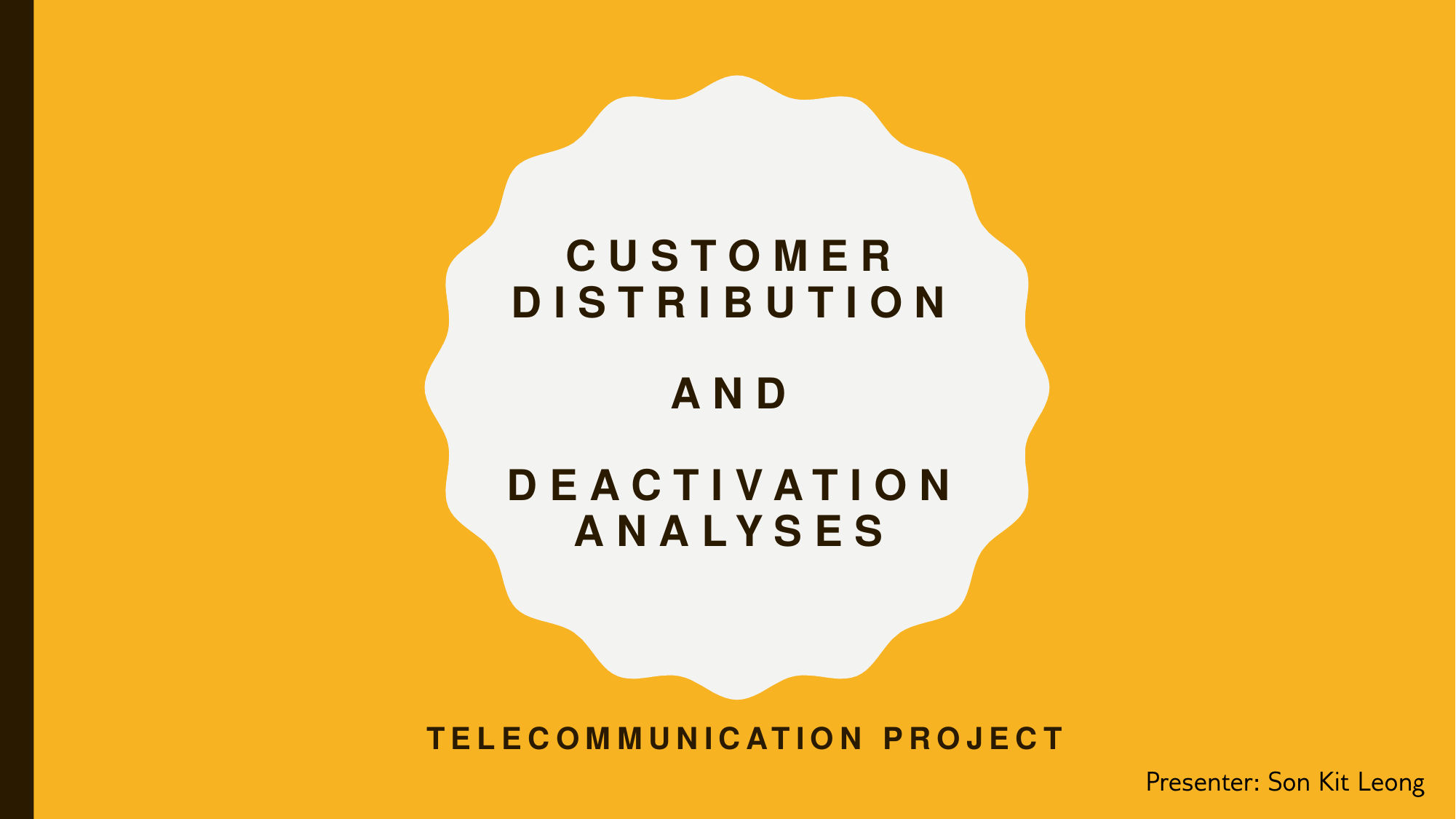

# Customer Distribution and Deactivation Analyses
Telecommunication Project

Presenter: Son Kit Leong